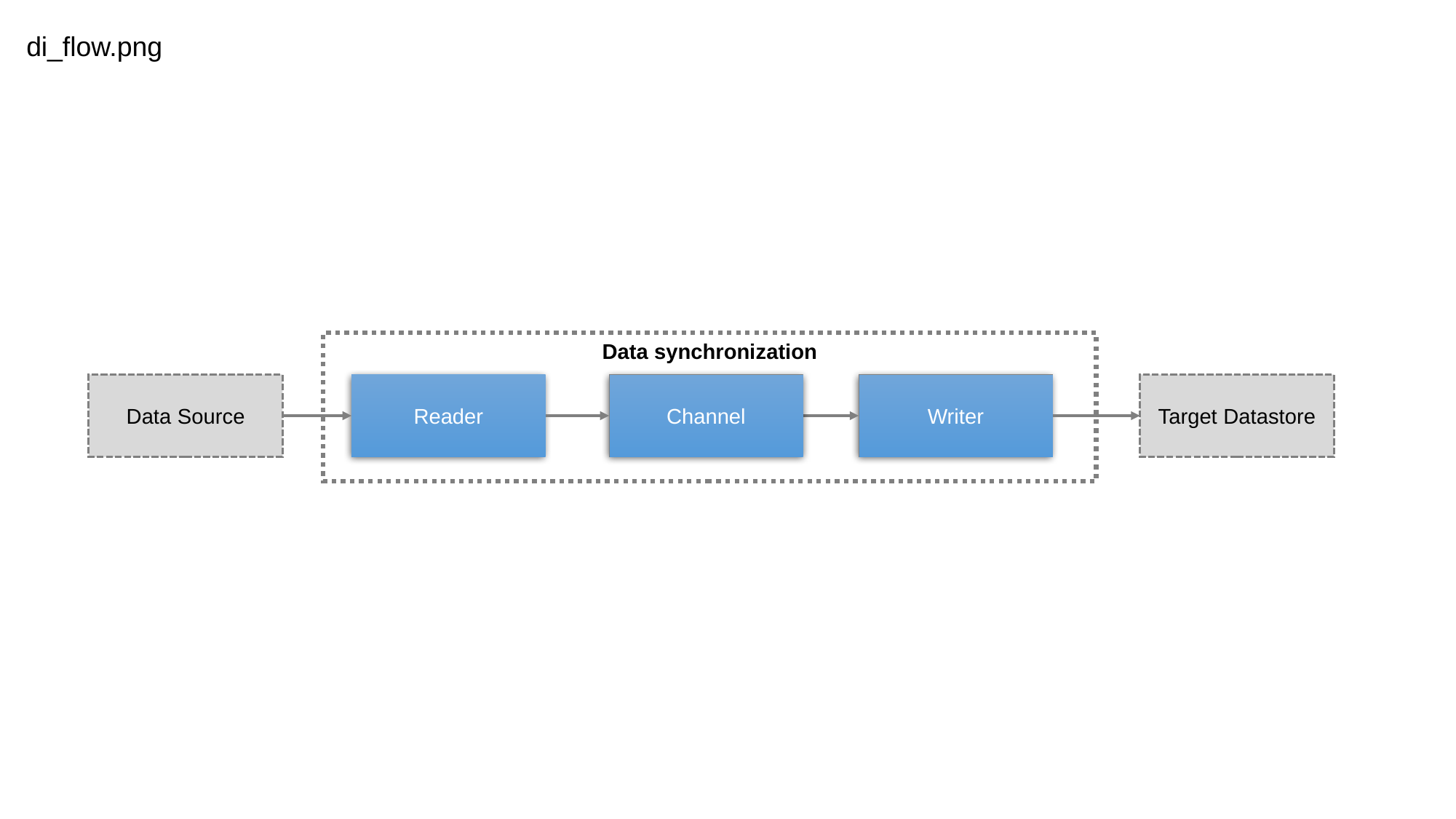

di_flow.png
Data synchronization
Data Source
Reader
Channel
Writer
Target Datastore